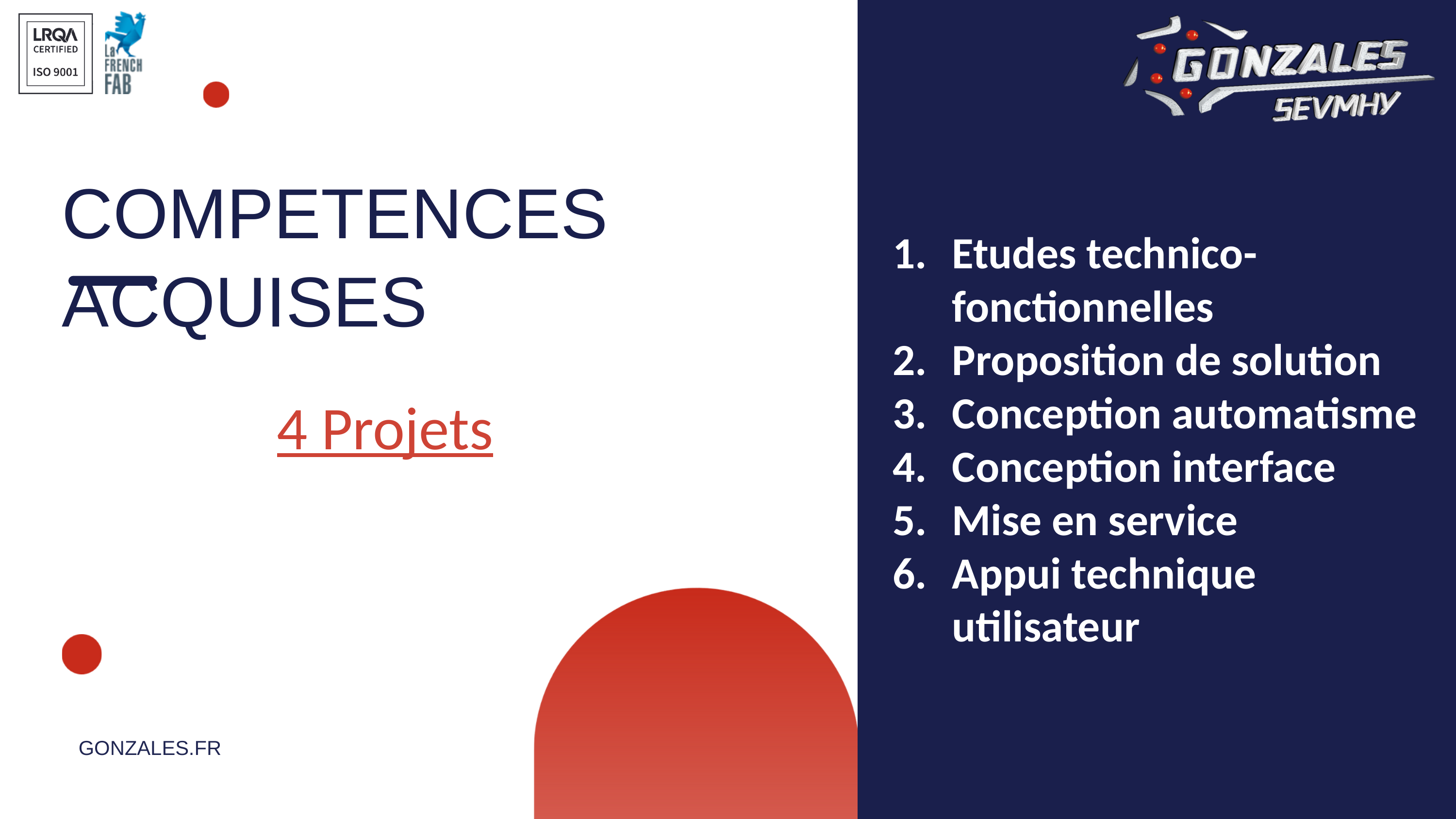

COMPETENCES ACQUISES
Etudes technico-fonctionnelles
Proposition de solution
Conception automatisme
Conception interface
Mise en service
Appui technique utilisateur

4 Projets

GONZALES.FR